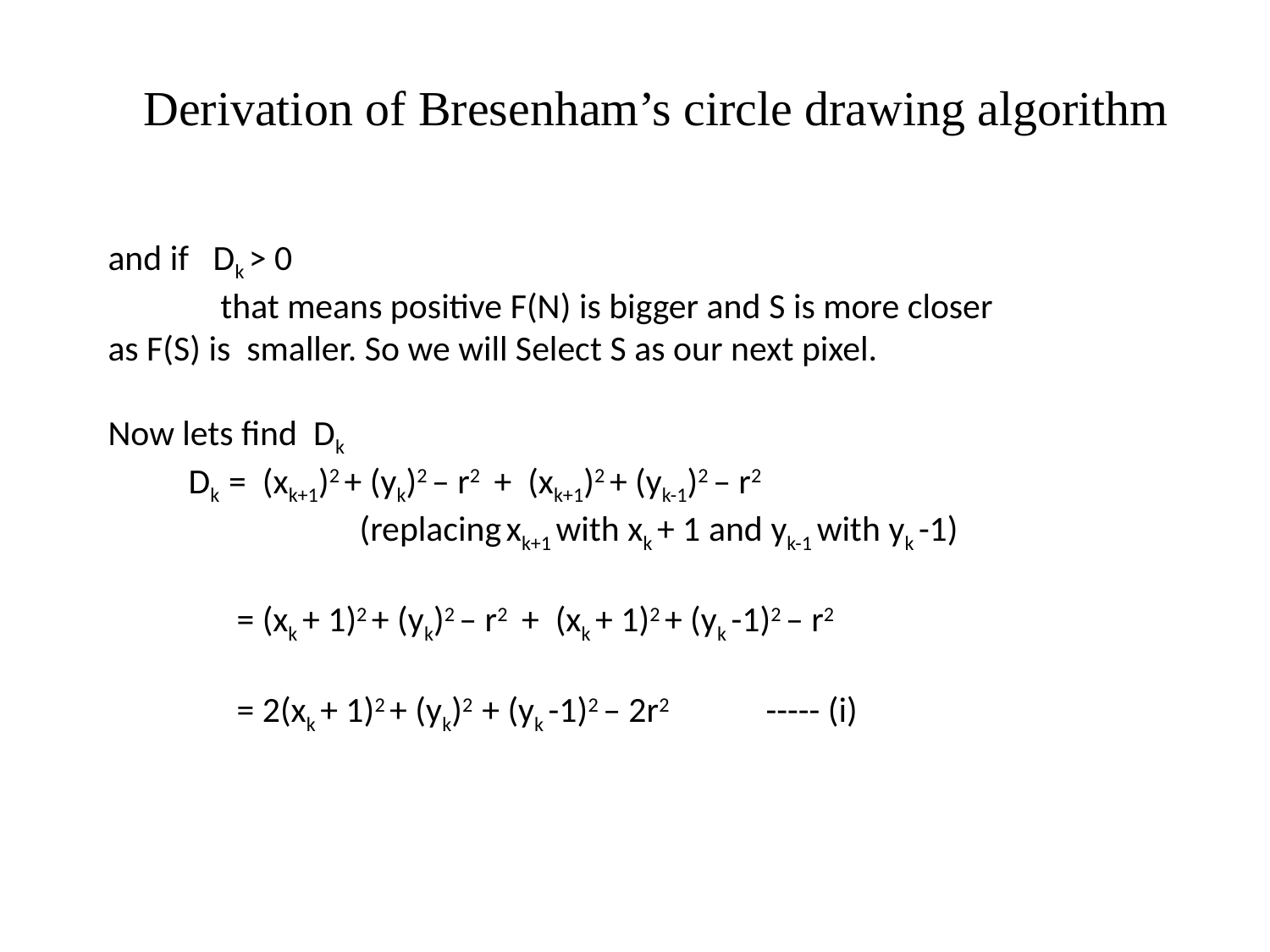

# Derivation of Bresenham’s circle drawing algorithm

and if   Dk > 0
              that means positive F(N) is bigger and S is more closer as F(S) is  smaller. So we will Select S as our next pixel.

Now lets find  Dk
          Dk  =  (xk+1)2 + (yk)2 – r2   +  (xk+1)2 + (yk-1)2 – r2
                                                      (replacing xk+1 with xk + 1 and yk-1 with yk -1)

                = (xk + 1)2 + (yk)2 – r2   +  (xk + 1)2 + (yk -1)2 – r2

                = 2(xk + 1)2 + (yk)2  + (yk -1)2 – 2r2            ----- (i)